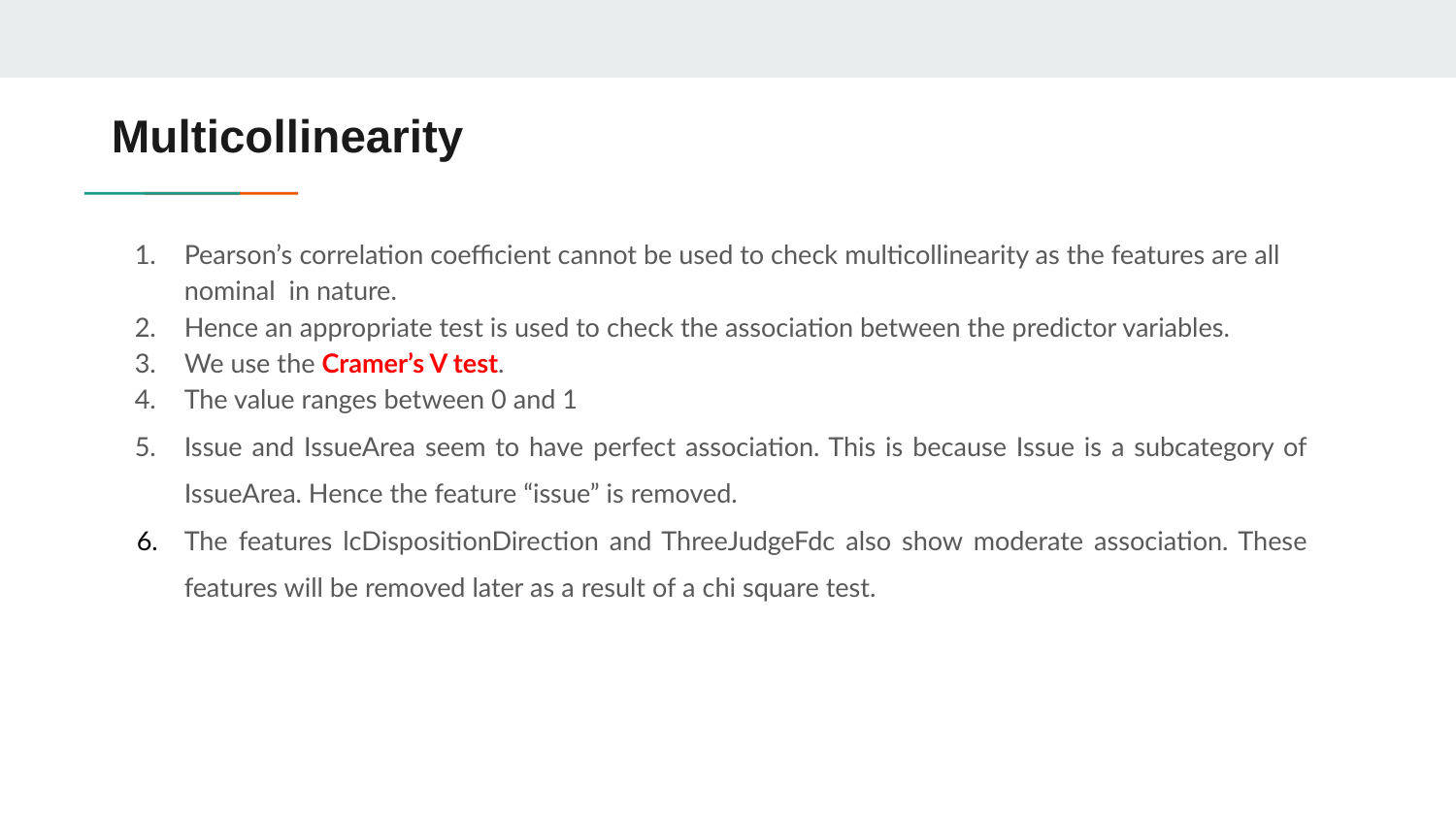

# Multicollinearity
Pearson’s correlation coefficient cannot be used to check multicollinearity as the features are all nominal  in nature.
Hence an appropriate test is used to check the association between the predictor variables.
We use the Cramer’s V test.
The value ranges between 0 and 1
Issue and IssueArea seem to have perfect association. This is because Issue is a subcategory of IssueArea. Hence the feature “issue” is removed.
The features lcDispositionDirection and ThreeJudgeFdc also show moderate association. These features will be removed later as a result of a chi square test.